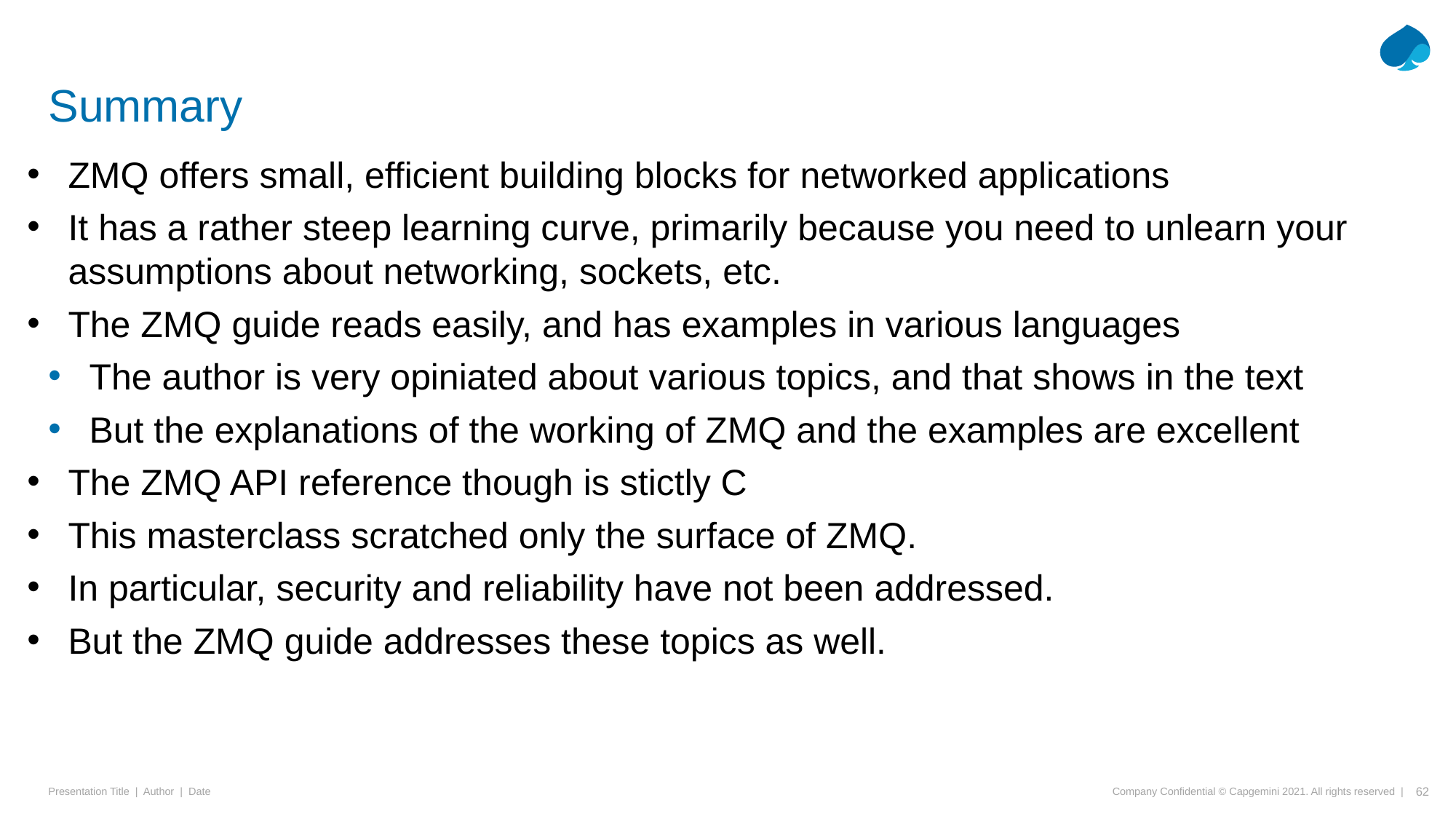

# Summary
ZMQ offers small, efficient building blocks for networked applications
It has a rather steep learning curve, primarily because you need to unlearn your assumptions about networking, sockets, etc.
The ZMQ guide reads easily, and has examples in various languages
The author is very opiniated about various topics, and that shows in the text
But the explanations of the working of ZMQ and the examples are excellent
The ZMQ API reference though is stictly C
This masterclass scratched only the surface of ZMQ.
In particular, security and reliability have not been addressed.
But the ZMQ guide addresses these topics as well.